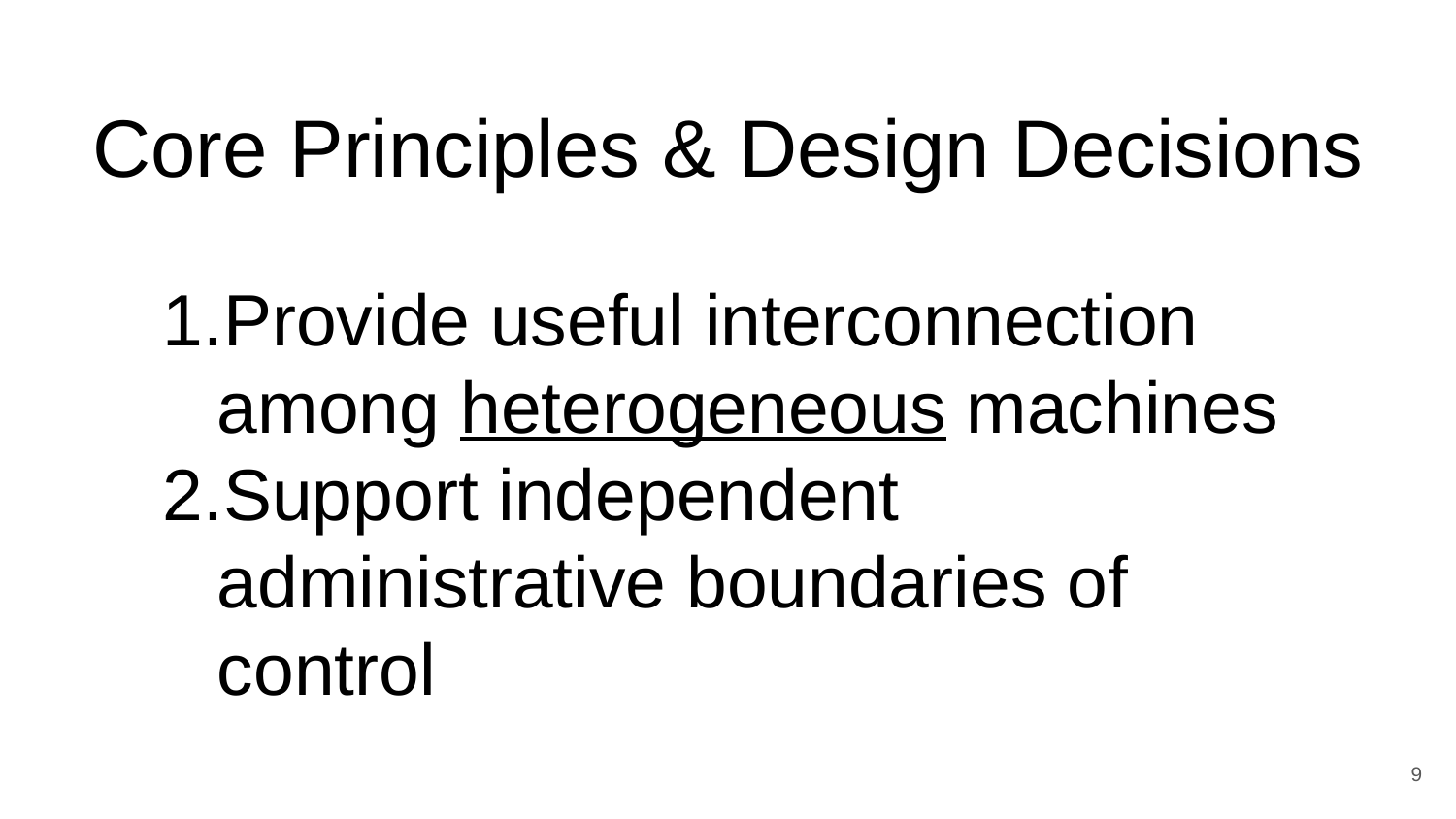

Core Principles & Design Decisions
Provide useful interconnection among heterogeneous machines
Support independent administrative boundaries of control

9